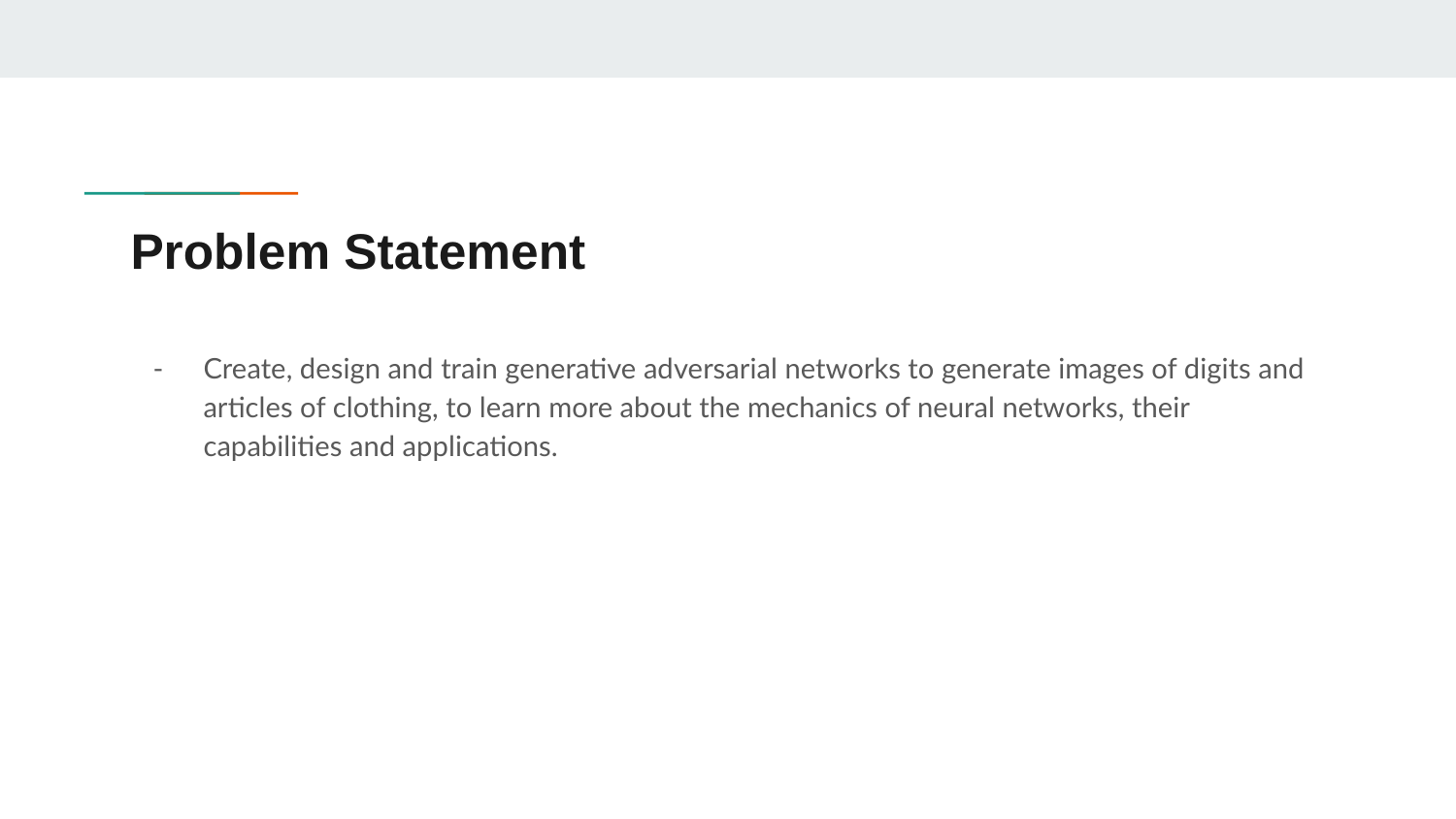

# Problem Statement
Create, design and train generative adversarial networks to generate images of digits and articles of clothing, to learn more about the mechanics of neural networks, their capabilities and applications.